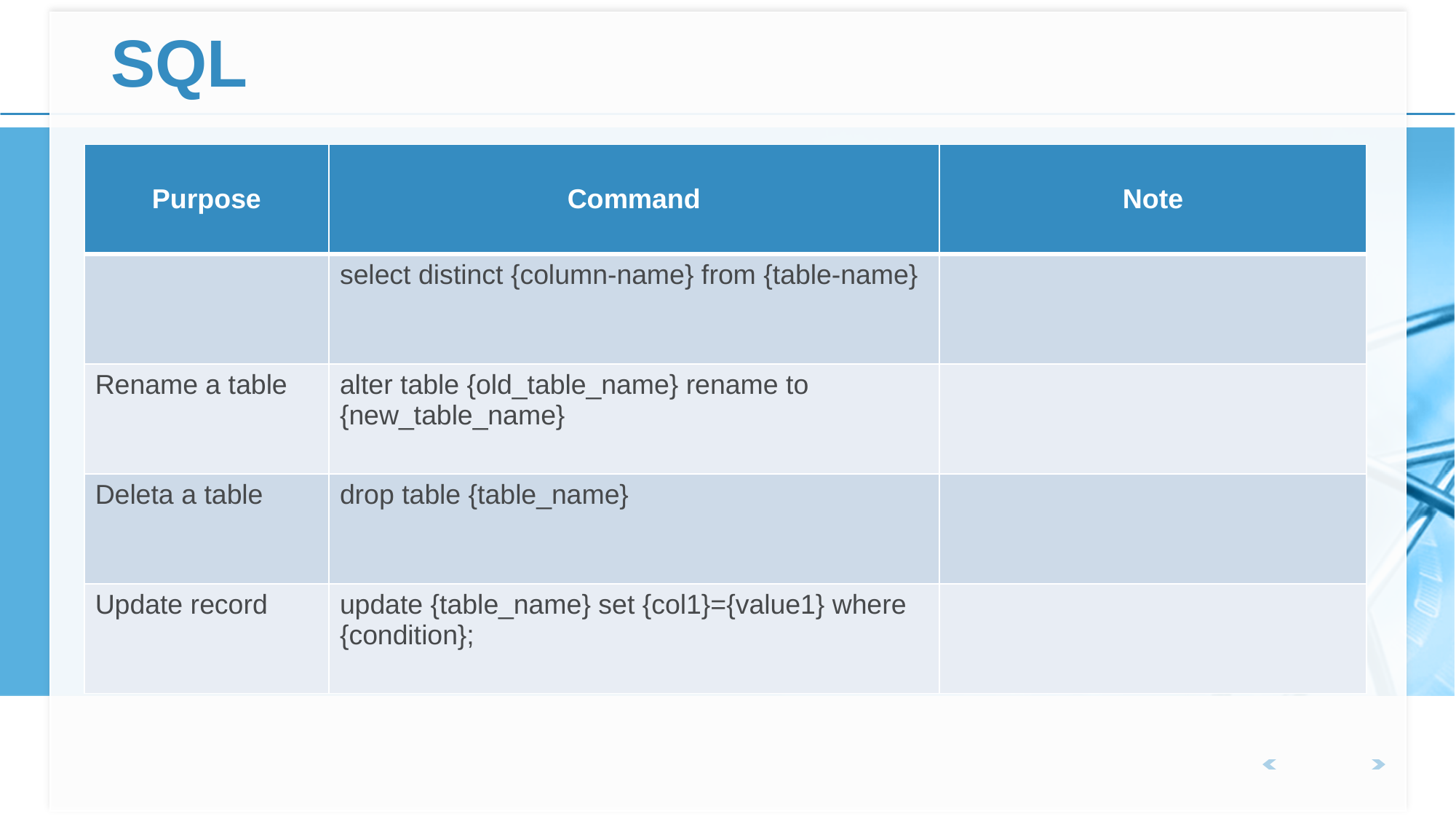

# SQL
| Purpose | Command | Note |
| --- | --- | --- |
|  | select distinct {column-name} from {table-name} |  |
| Rename a table | alter table {old\_table\_name} rename to {new\_table\_name} |  |
| Deleta a table | drop table {table\_name} |  |
| Update record | update {table\_name} set {col1}={value1} where {condition}; |  |